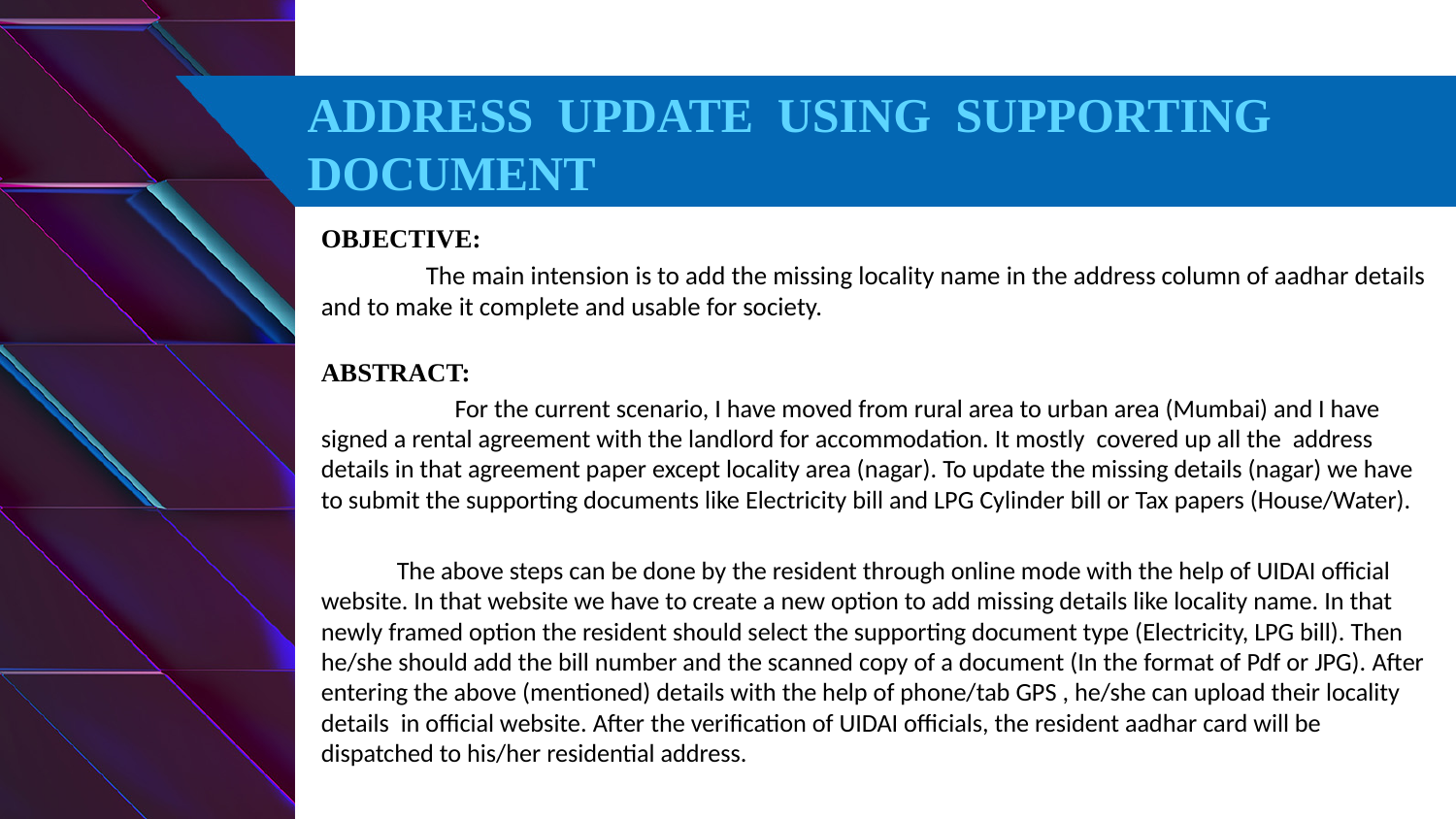

# ADDRESS  UPDATE  USING  SUPPORTING DOCUMENT
OBJECTIVE:
                  The main intension is to add the missing locality name in the address column of aadhar details and to make it complete and usable for society.

ABSTRACT:
                             For the current scenario, I have moved from rural area to urban area (Mumbai) and I have signed a rental agreement with the landlord for accommodation. It mostly  covered up all the  address details in that agreement paper except locality area (nagar). To update the missing details (nagar) we have to submit the supporting documents like Electricity bill and LPG Cylinder bill or Tax papers (House/Water).

             The above steps can be done by the resident through online mode with the help of UIDAI official website. In that website we have to create a new option to add missing details like locality name. In that newly framed option the resident should select the supporting document type (Electricity, LPG bill). Then he/she should add the bill number and the scanned copy of a document (In the format of Pdf or JPG). After entering the above (mentioned) details with the help of phone/tab GPS , he/she can upload their locality details  in official website. After the verification of UIDAI officials, the resident aadhar card will be dispatched to his/her residential address.